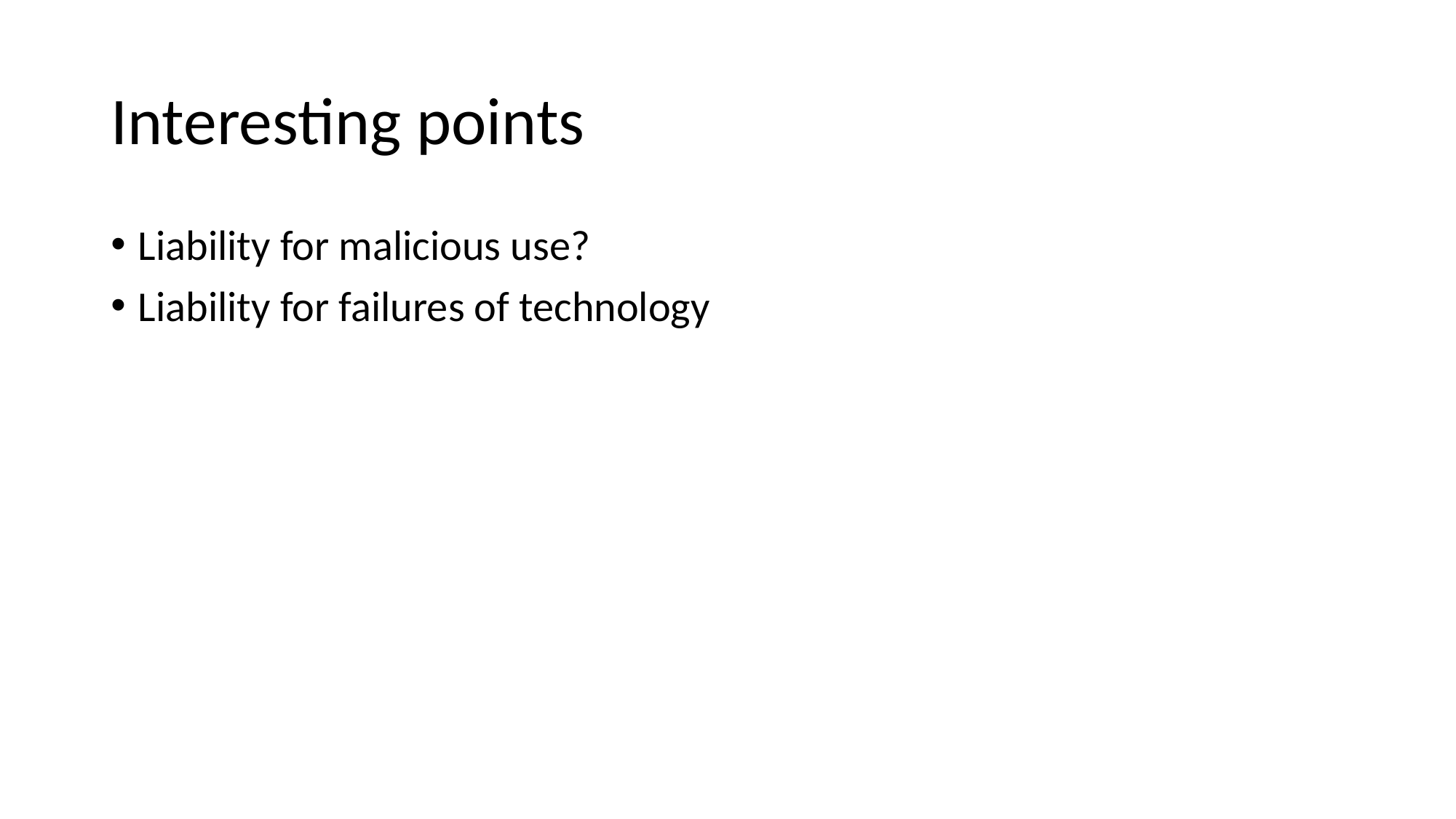

# Interesting points
Liability for malicious use?
Liability for failures of technology